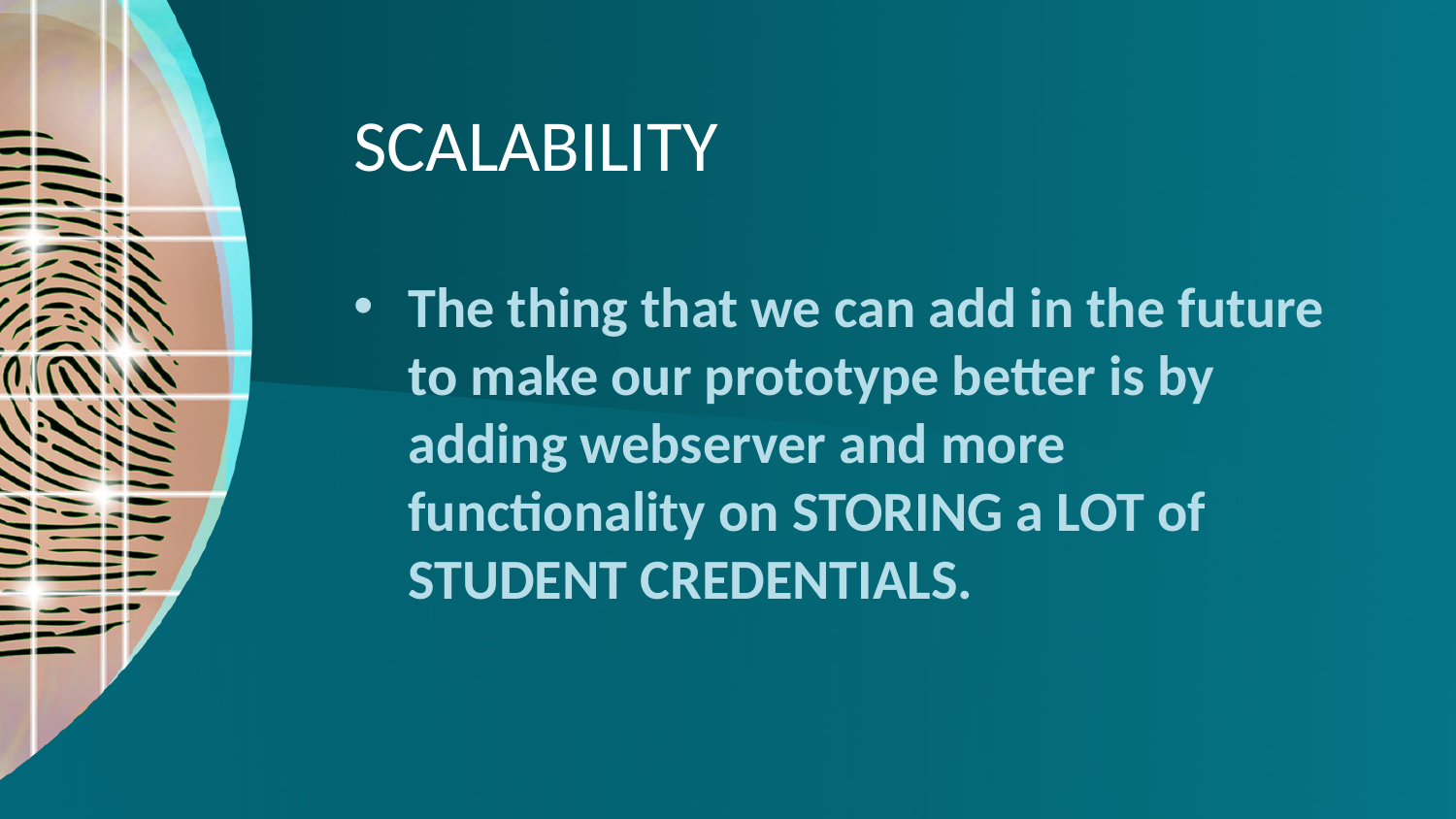

# SCALABILITY
The thing that we can add in the future to make our prototype better is by adding webserver and more functionality on STORING a LOT of STUDENT CREDENTIALS.